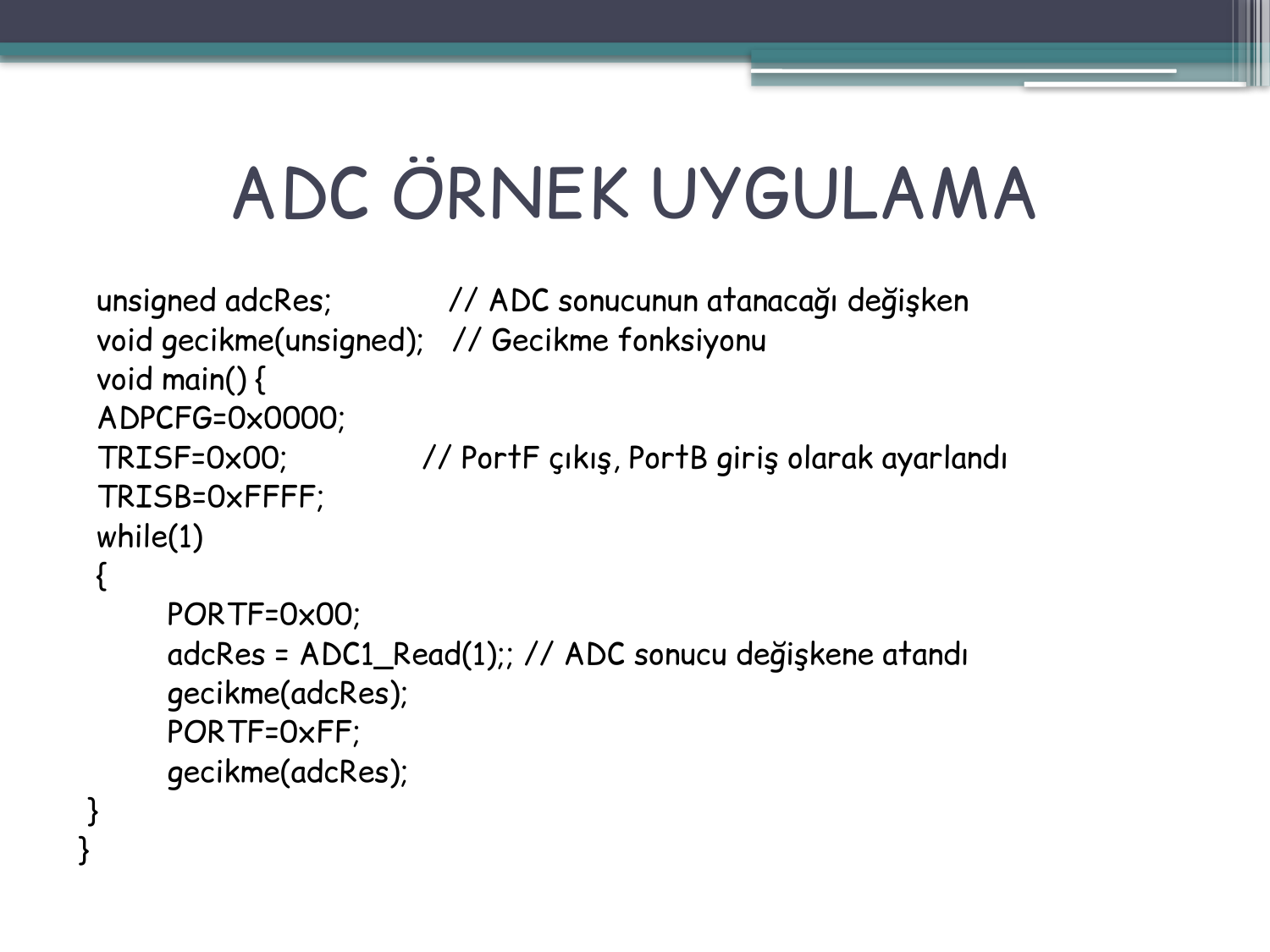

# ADC ÖRNEK UYGULAMA
  unsigned adcRes;             // ADC sonucunun atanacağı değişken
  void gecikme(unsigned);   // Gecikme fonksiyonu
  void main() {
  ADPCFG=0x0000;
  TRISF=0x00;               // PortF çıkış, PortB giriş olarak ayarlandı
  TRISB=0xFFFF;
  while(1)
  {
          PORTF=0x00;
          adcRes = ADC1_Read(1);; // ADC sonucu değişkene atandı
          gecikme(adcRes);
          PORTF=0xFF;
          gecikme(adcRes);
 }
}